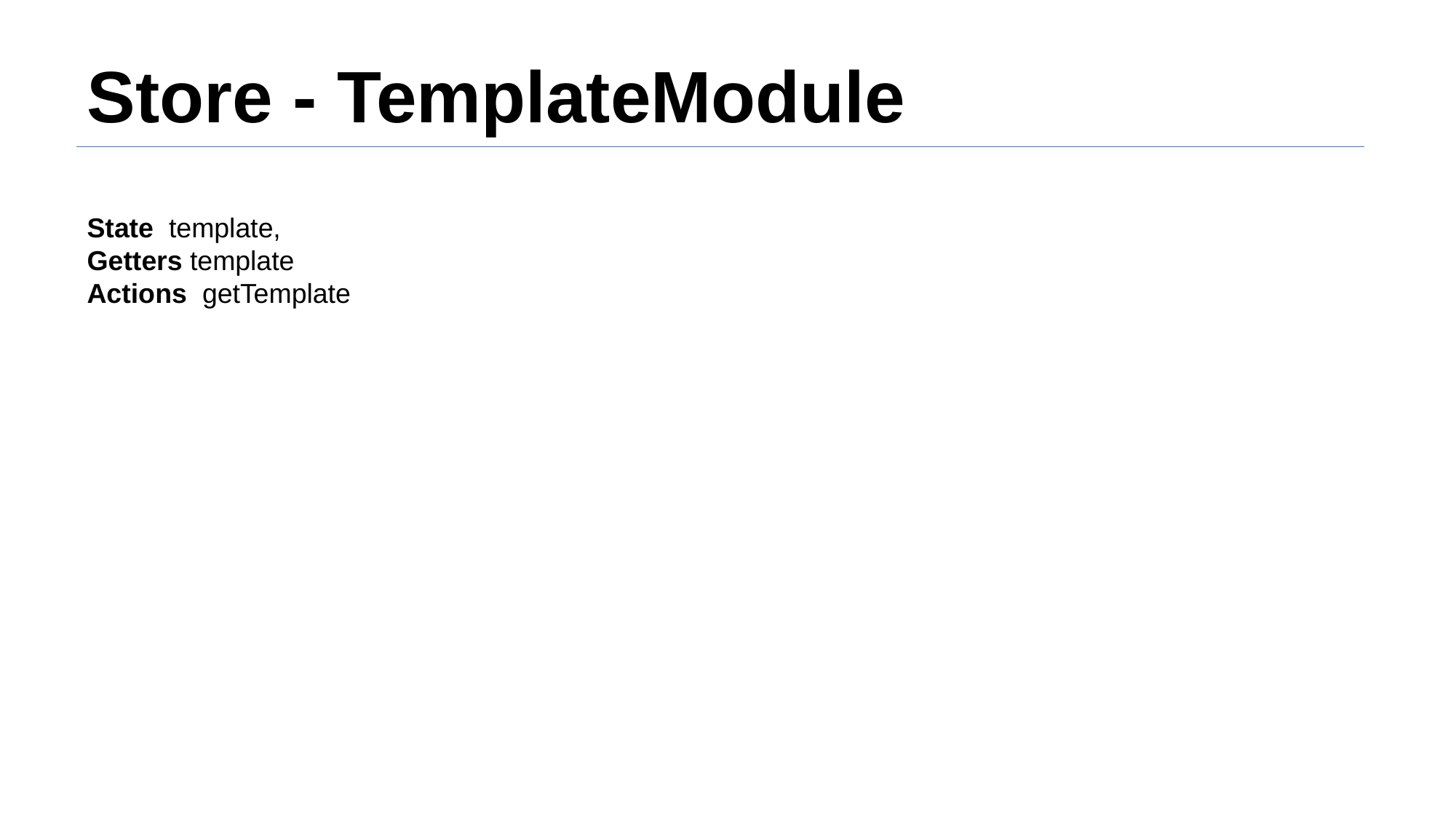

# Store - TemplateModule

State  template,
Getters template
Actions  getTemplate